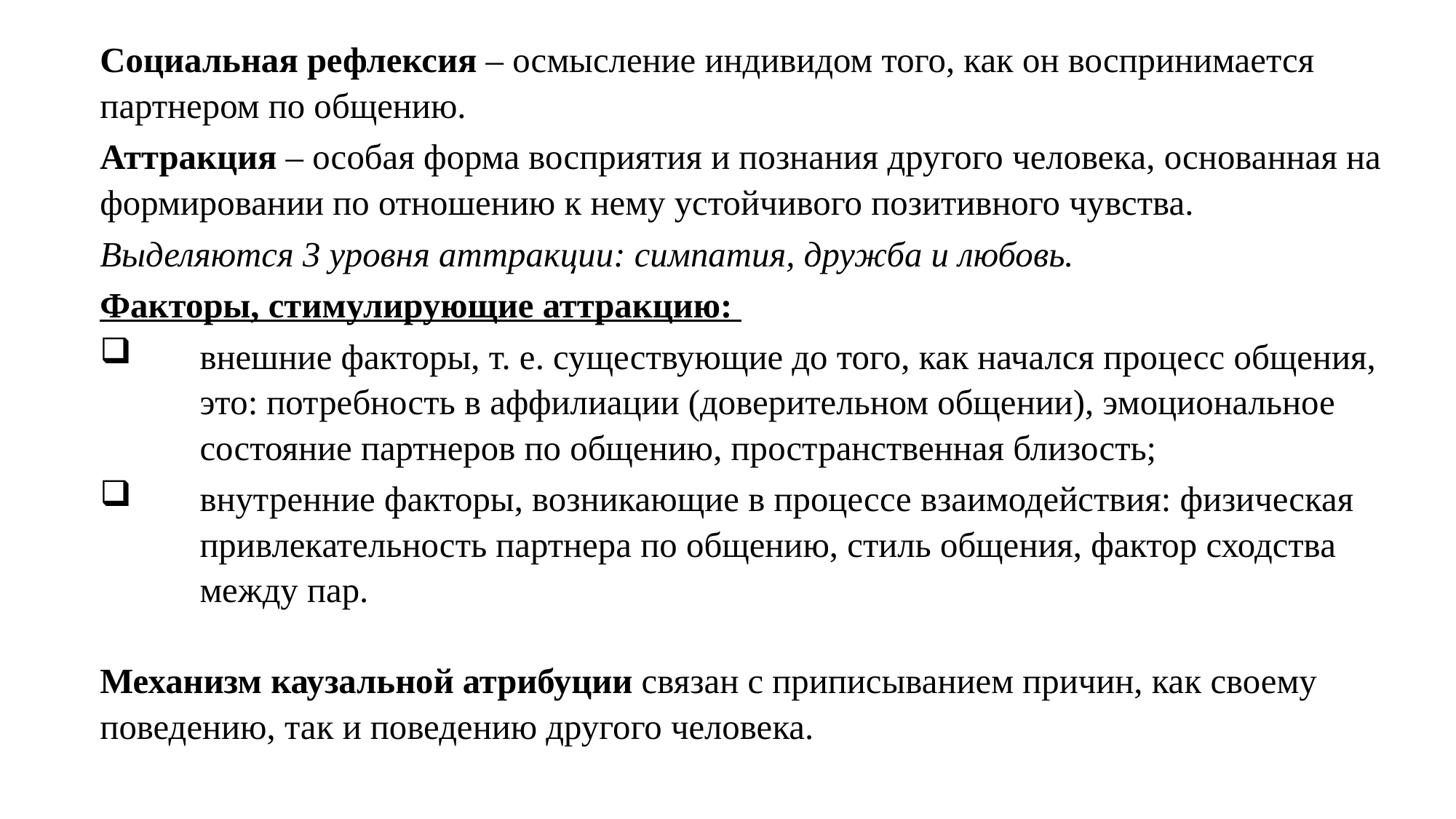

Социальная рефлексия – осмысление индивидом того, как он воспринимается партнером по общению.
Аттракция – особая форма восприятия и познания другого человека, основанная на формировании по отношению к нему устойчивого позитивного чувства.
Выделяются 3 уровня аттракции: симпатия, дружба и любовь.
Факторы, стимулирующие аттракцию:
внешние факторы, т. е. существующие до того, как начался процесс общения, это: потребность в аффилиации (доверительном общении), эмоциональное состояние партнеров по общению, пространственная близость;
внутренние факторы, возникающие в процессе взаимодействия: физическая привлекательность партнера по общению, стиль общения, фактор сходства между пар.

Механизм каузальной атрибуции связан с приписыванием причин, как своему поведению, так и поведению другого человека.